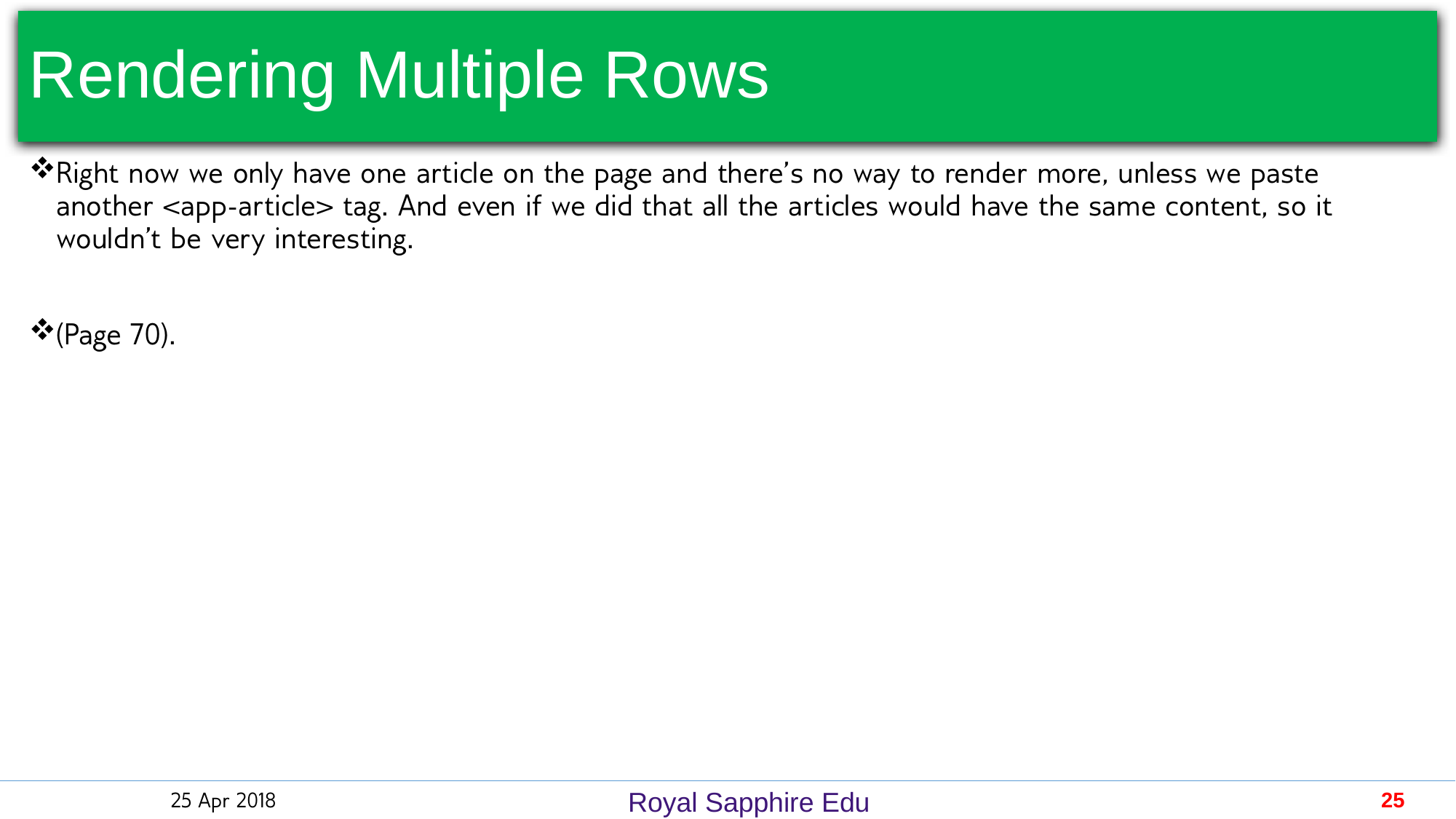

# Rendering Multiple Rows
Right now we only have one article on the page and there’s no way to render more, unless we paste another <app-article> tag. And even if we did that all the articles would have the same content, so it wouldn’t be very interesting.

(Page 70).
25 Apr 2018
25